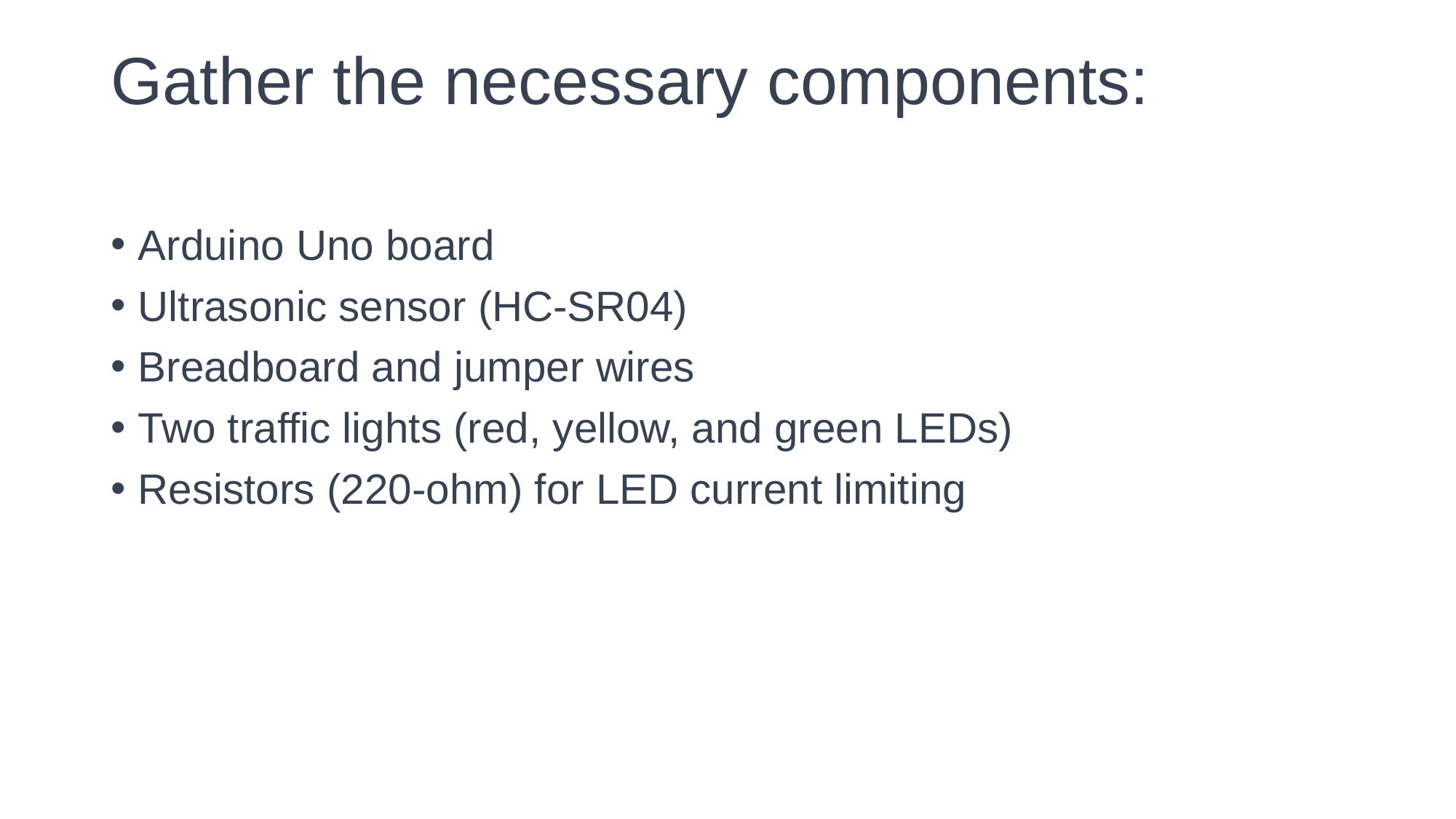

# Gather the necessary components:
Arduino Uno board
Ultrasonic sensor (HC-SR04)
Breadboard and jumper wires
Two traffic lights (red, yellow, and green LEDs)
Resistors (220-ohm) for LED current limiting